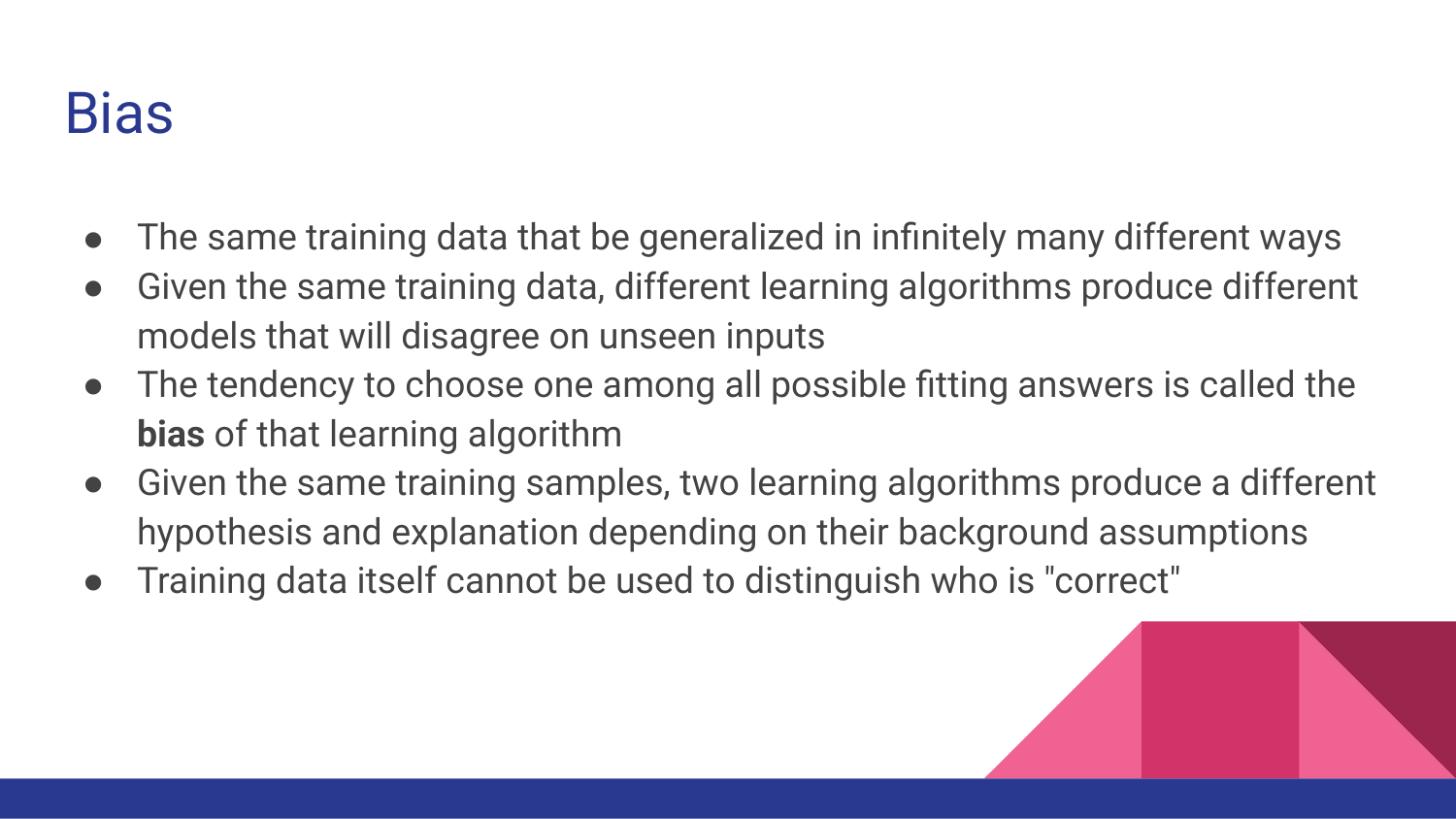

# Bias
The same training data that be generalized in infinitely many different ways
Given the same training data, different learning algorithms produce different models that will disagree on unseen inputs
The tendency to choose one among all possible fitting answers is called the bias of that learning algorithm
Given the same training samples, two learning algorithms produce a different hypothesis and explanation depending on their background assumptions
Training data itself cannot be used to distinguish who is "correct"